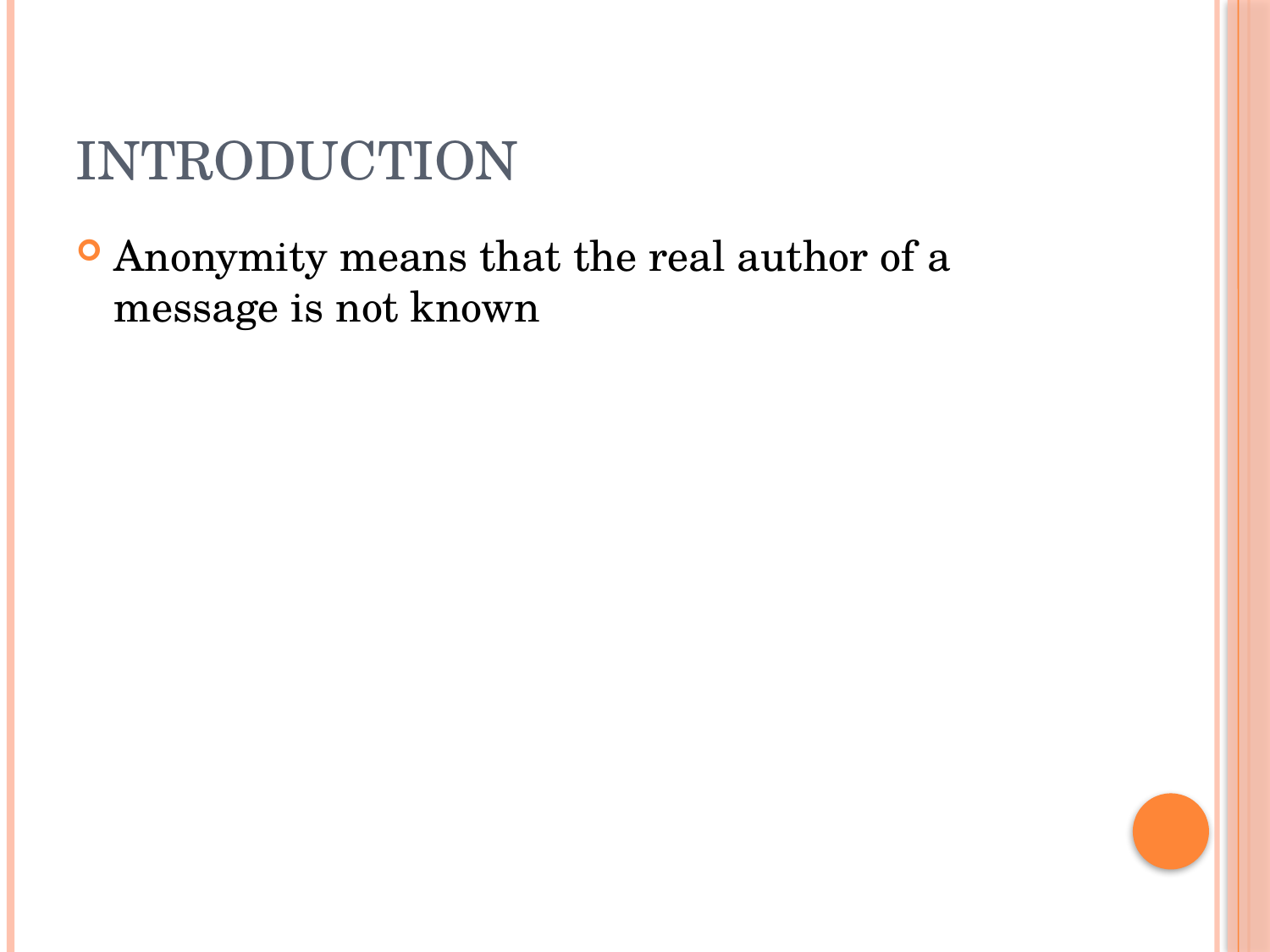

# Introduction
Anonymity means that the real author of a message is not known